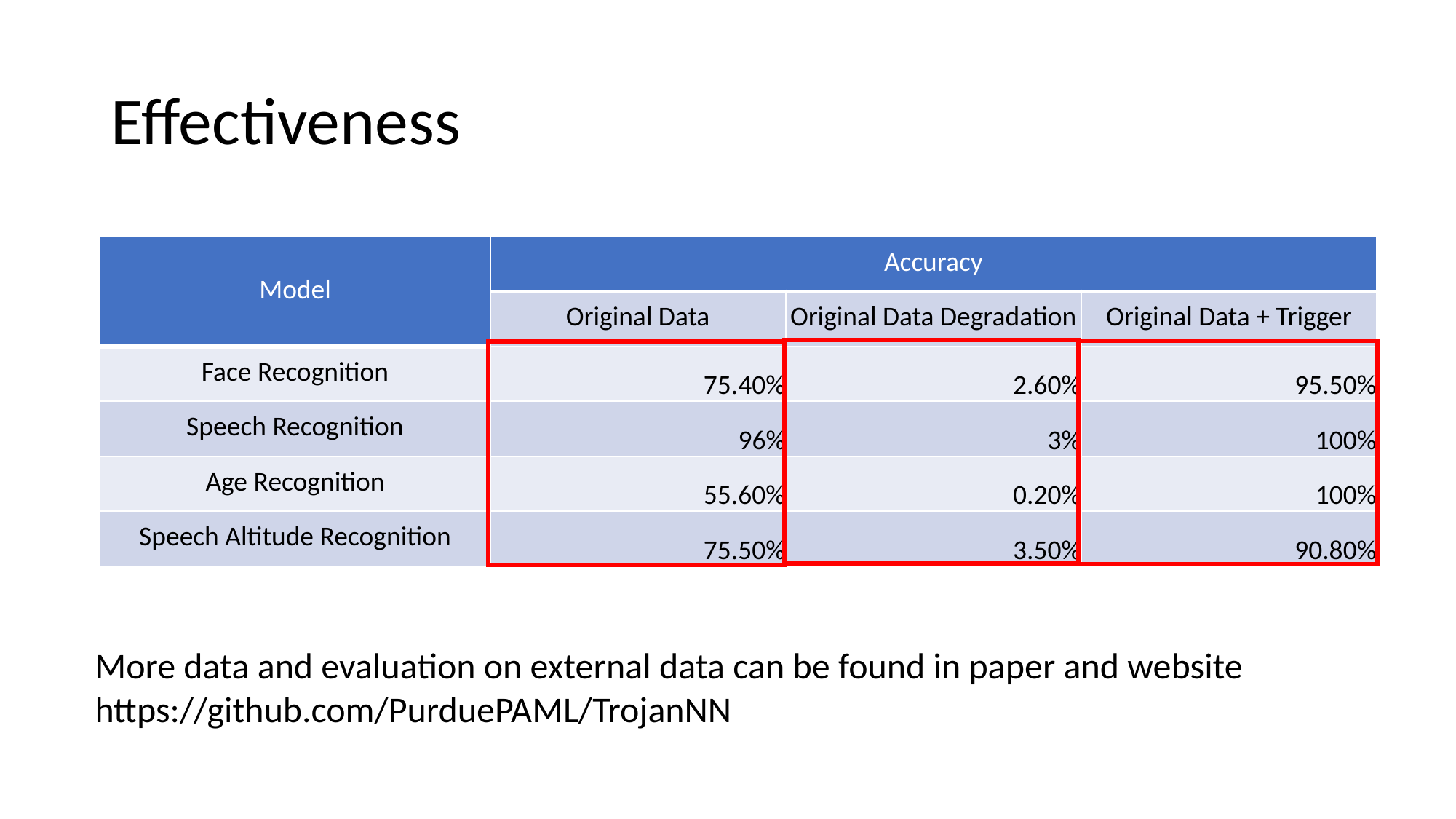

# Effectiveness
| Model | Accuracy |  |  |
| --- | --- | --- | --- |
|  | Original Data | Original Data Degradation | Original Data + Trigger |
| Face Recognition | 75.40% | 2.60% | 95.50% |
| Speech Recognition | 96% | 3% | 100% |
| Age Recognition | 55.60% | 0.20% | 100% |
| Speech Altitude Recognition | 75.50% | 3.50% | 90.80% |

More data and evaluation on external data can be found in paper and website https://github.com/PurduePAML/TrojanNN